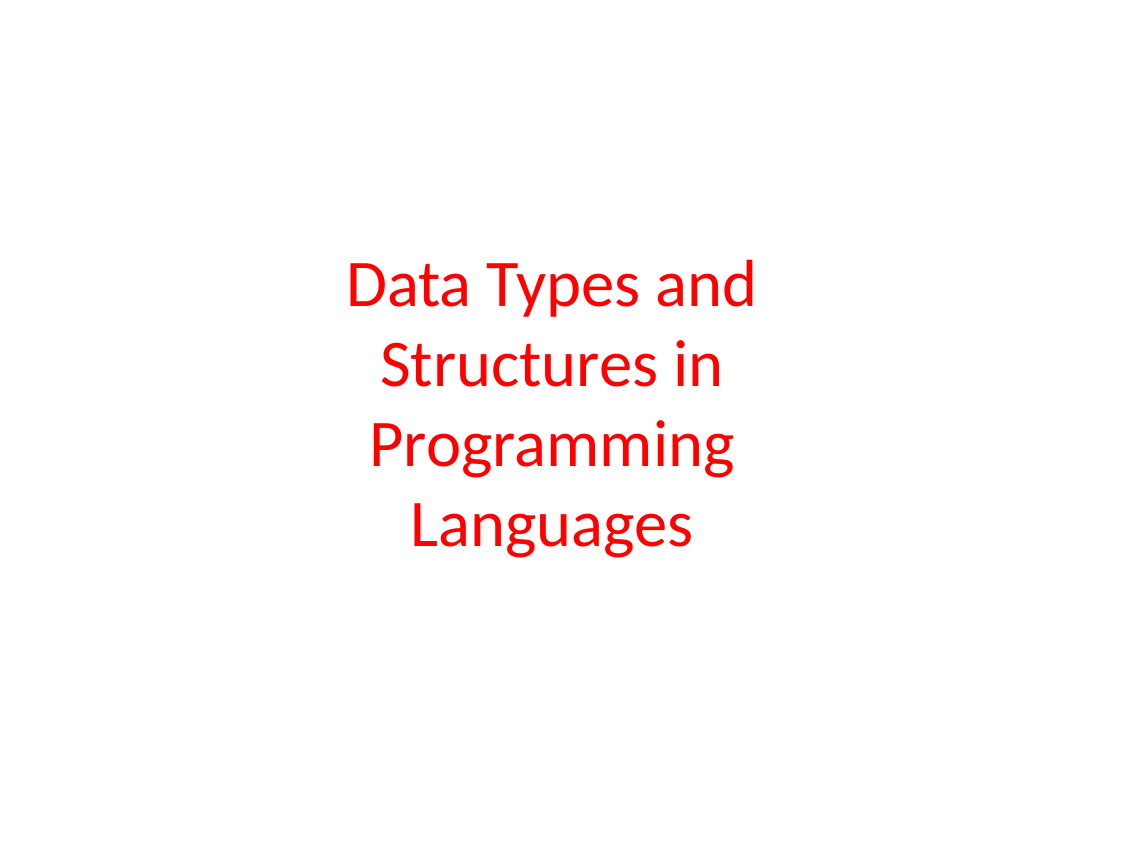

Data Types and Structures in Programming Languages